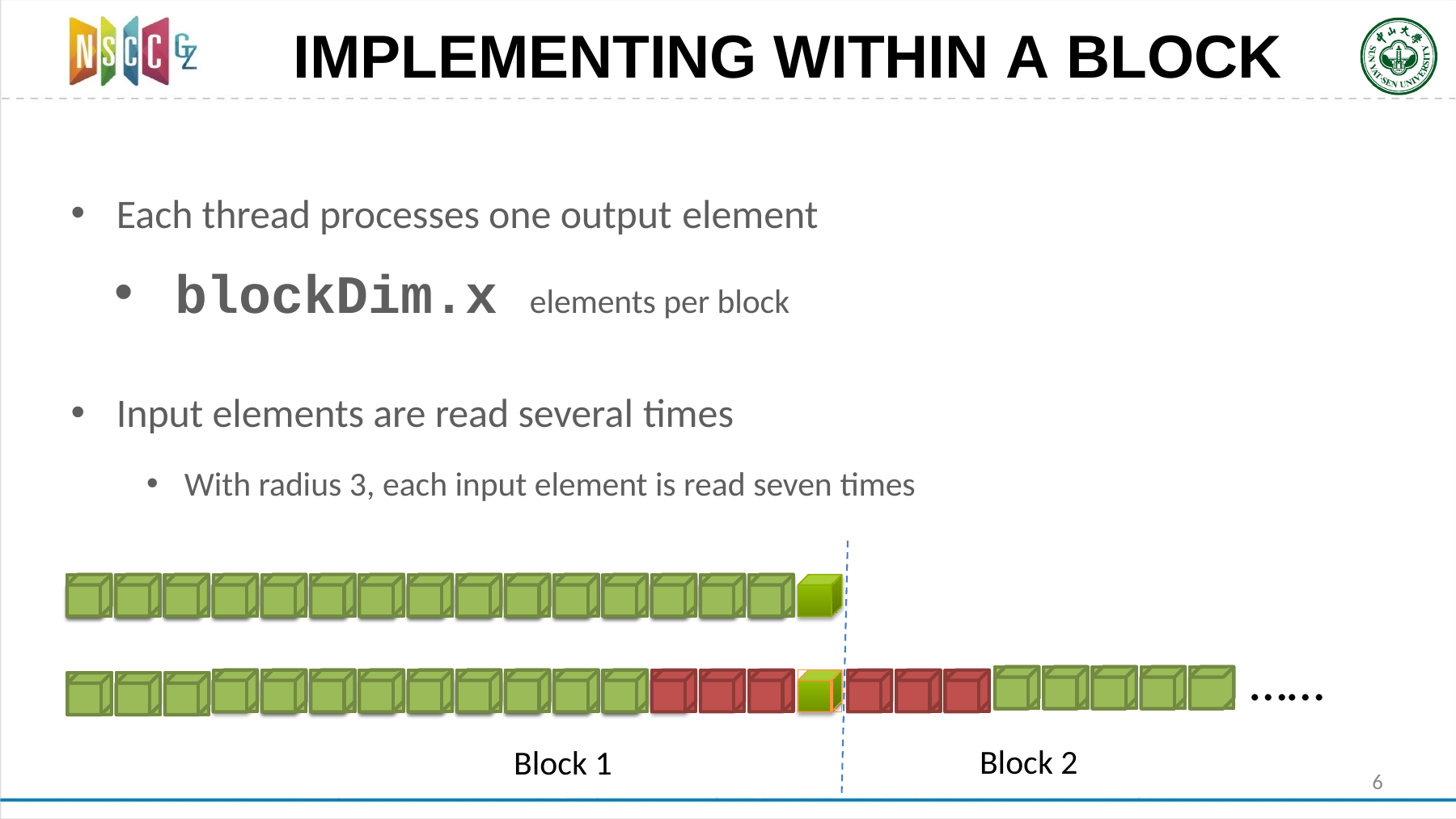

# IMPLEMENTING WITHIN A BLOCK
Each thread processes one output element
blockDim.x elements per block
Input elements are read several times
With radius 3, each input element is read seven times

……

Block 2
Block 1
6